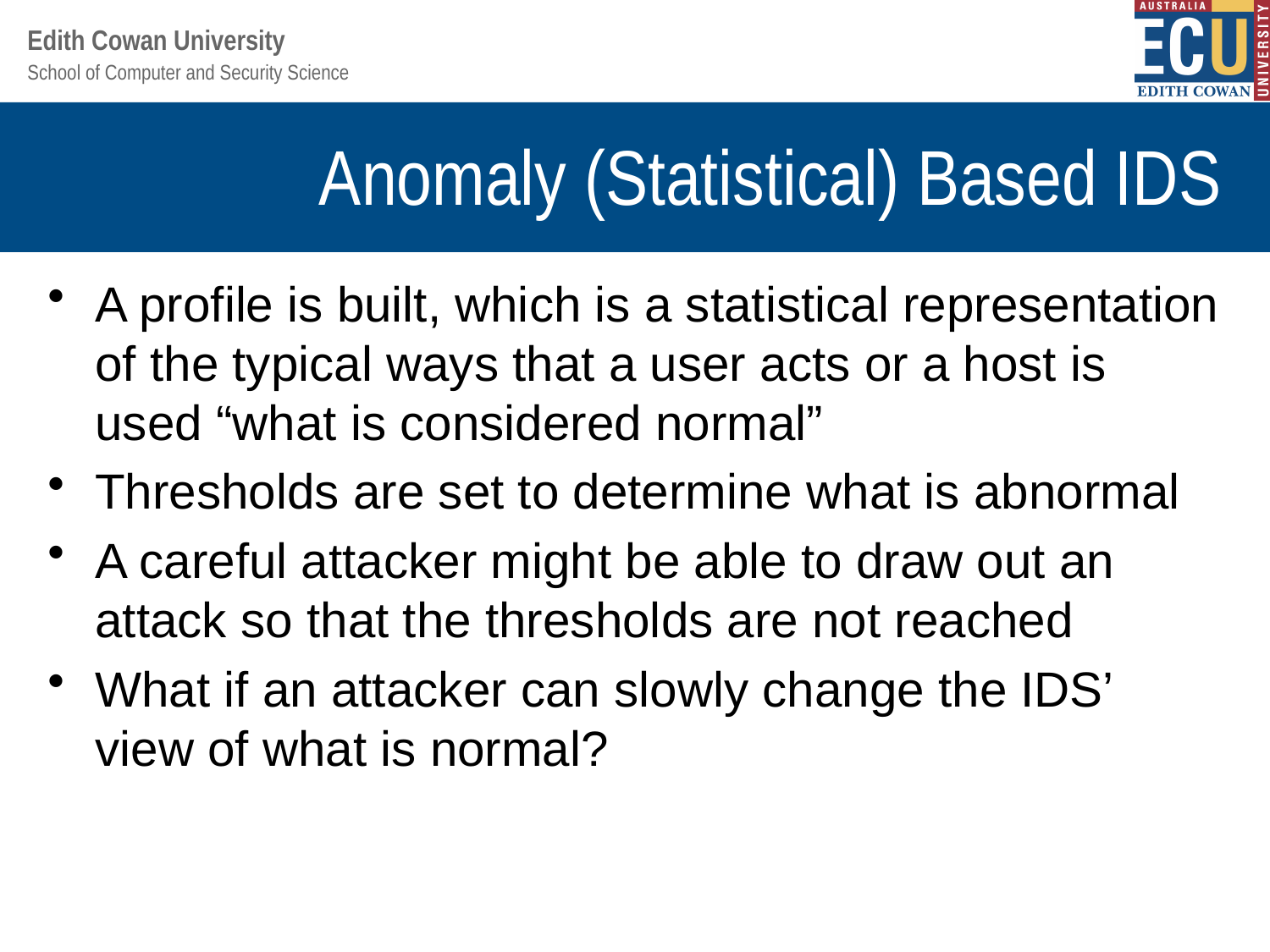

# Anomaly (Statistical) Based IDS
A profile is built, which is a statistical representation of the typical ways that a user acts or a host is used “what is considered normal”
Thresholds are set to determine what is abnormal
A careful attacker might be able to draw out an attack so that the thresholds are not reached
What if an attacker can slowly change the IDS’ view of what is normal?